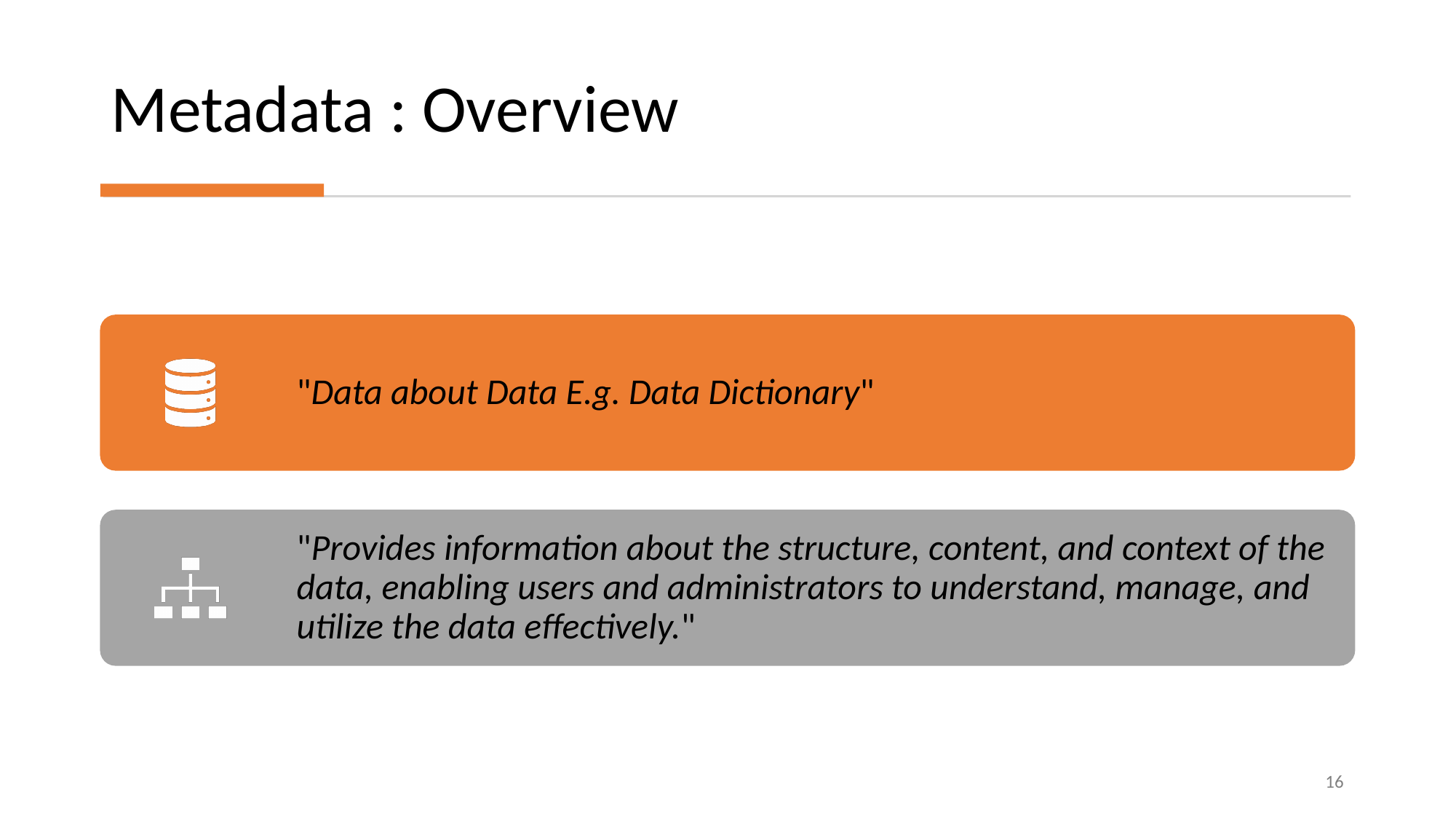

# Metadata : Overview

"Data about Data E.g. Data Dictionary"
"Provides information about the structure, content, and context of the data, enabling users and administrators to understand, manage, and utilize the data effectively."
16